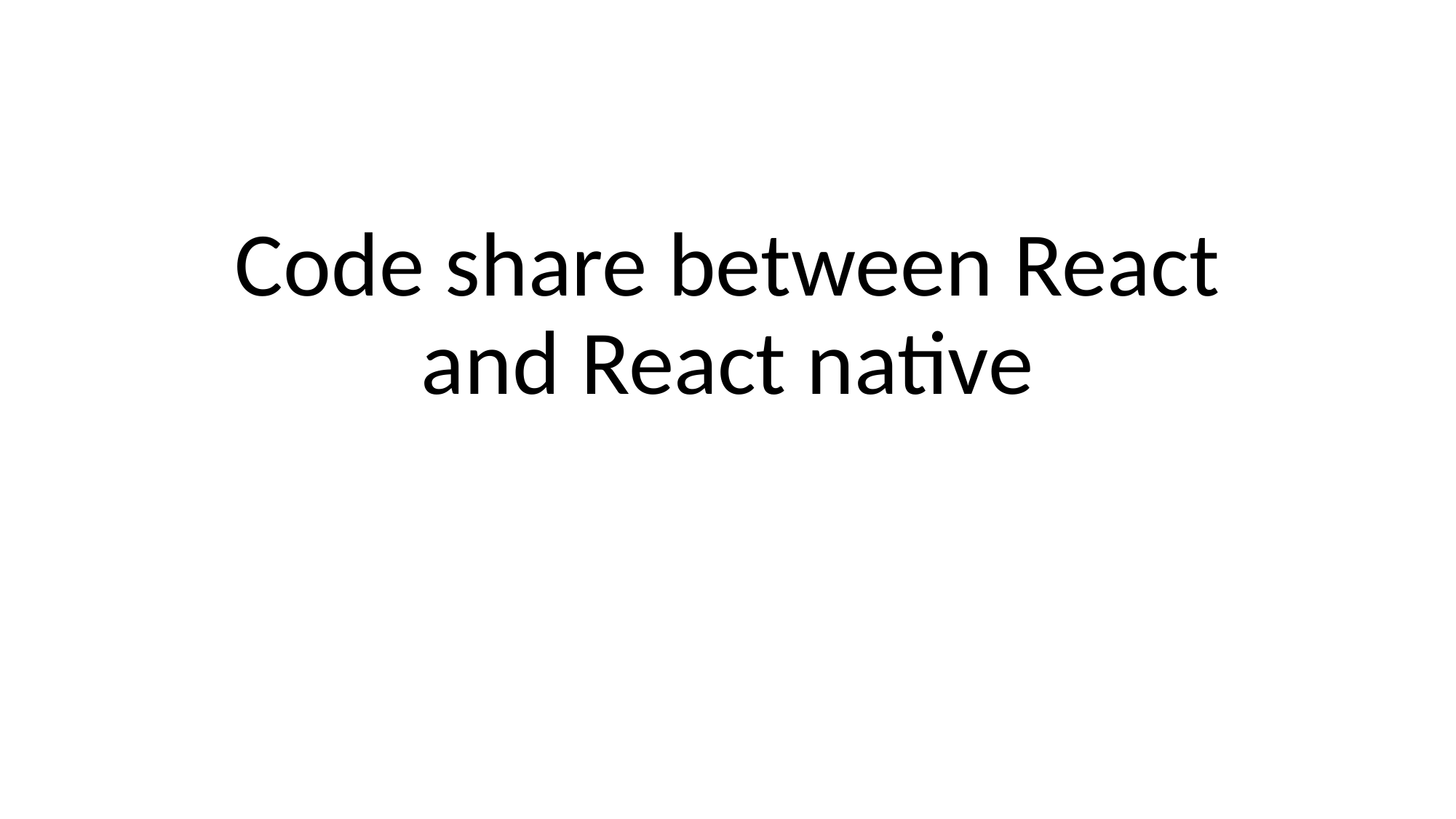

# Code share between React and React native